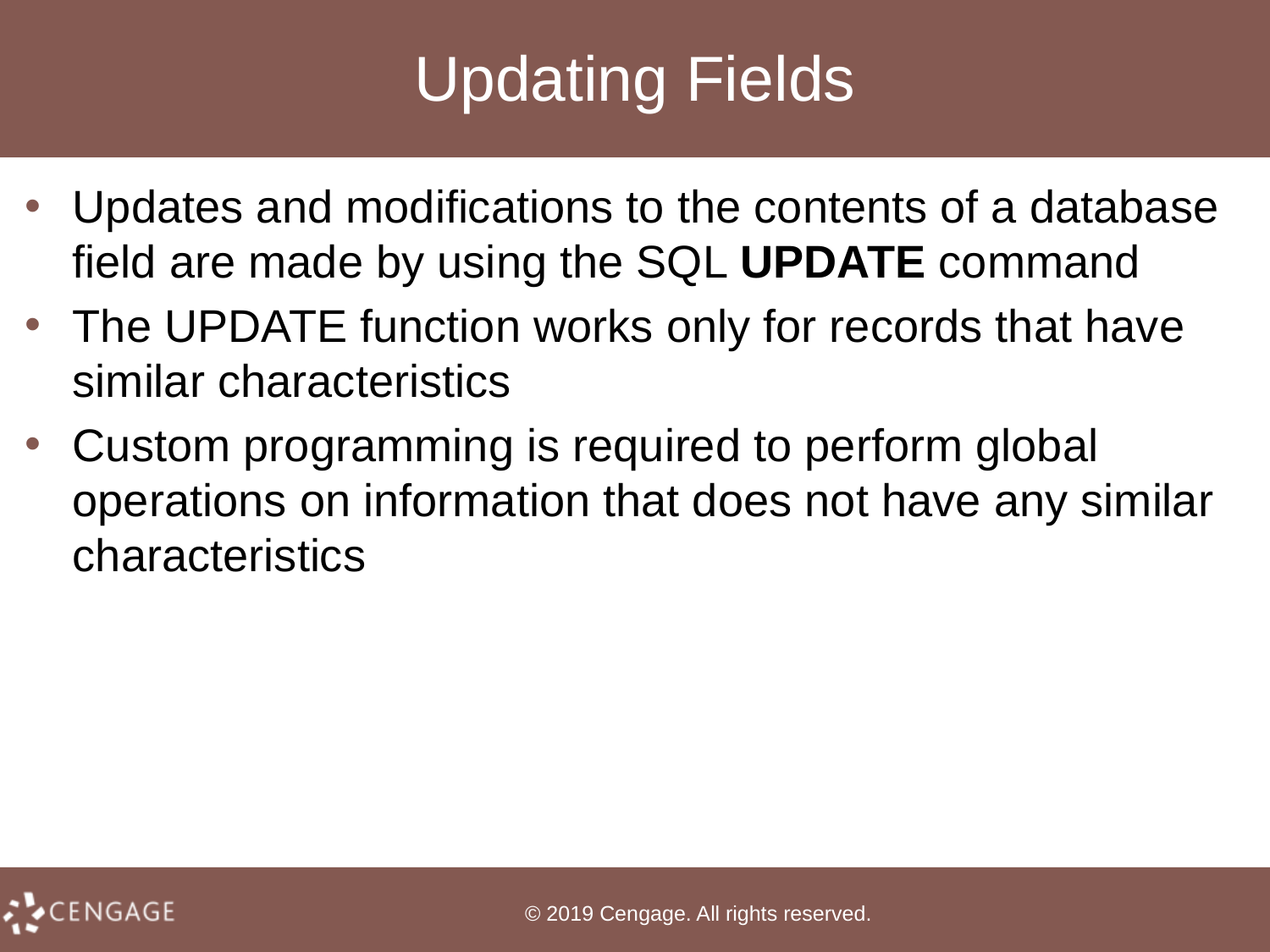

# Updating Fields
Updates and modifications to the contents of a database field are made by using the SQL UPDATE command
The UPDATE function works only for records that have similar characteristics
Custom programming is required to perform global operations on information that does not have any similar characteristics